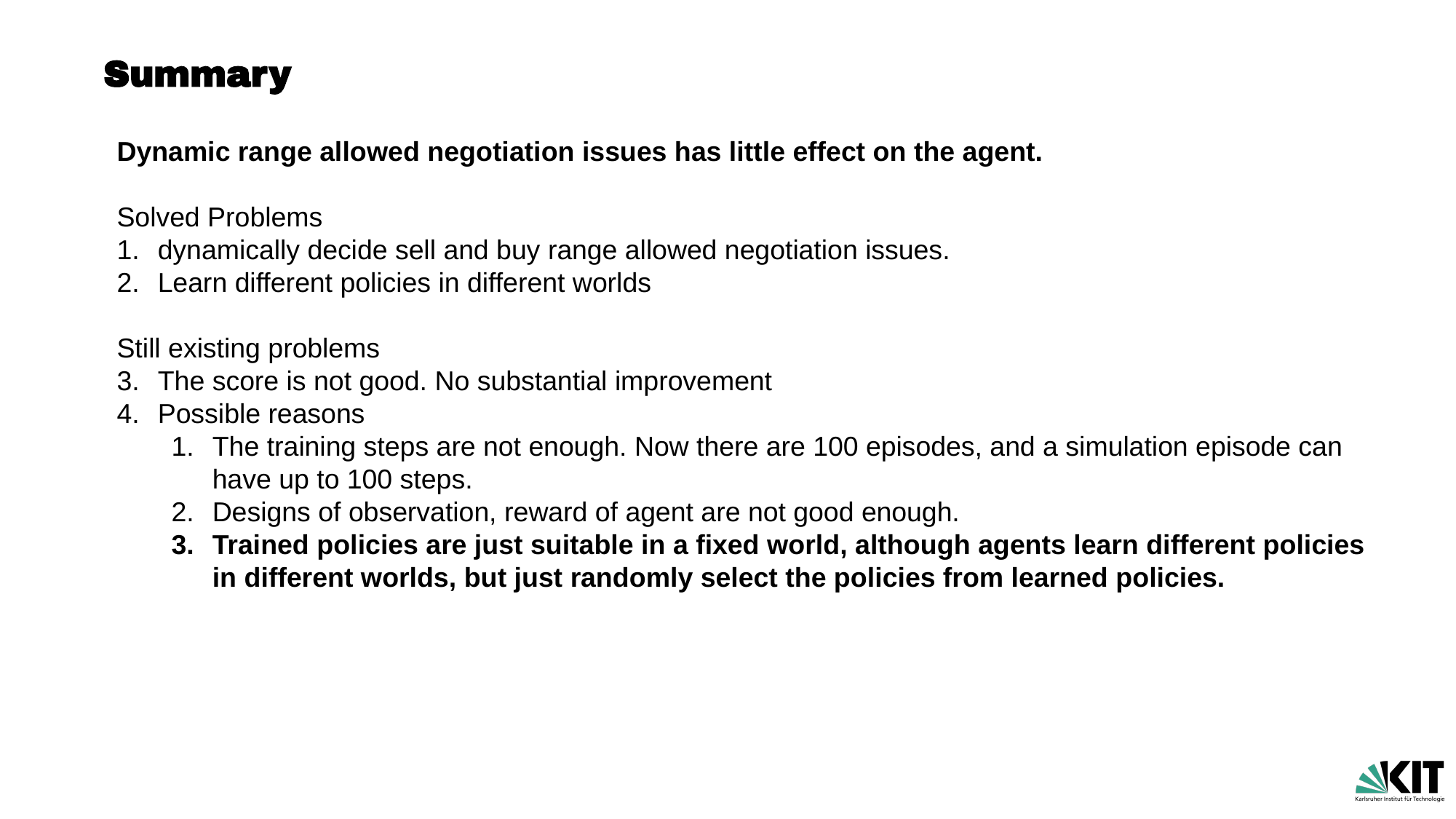

Summary
Dynamic range allowed negotiation issues has little effect on the agent.

Solved Problems
dynamically decide sell and buy range allowed negotiation issues.
Learn different policies in different worlds

Still existing problems
The score is not good. No substantial improvement
Possible reasons
The training steps are not enough. Now there are 100 episodes, and a simulation episode can have up to 100 steps.
Designs of observation, reward of agent are not good enough.
Trained policies are just suitable in a fixed world, although agents learn different policies in different worlds, but just randomly select the policies from learned policies.